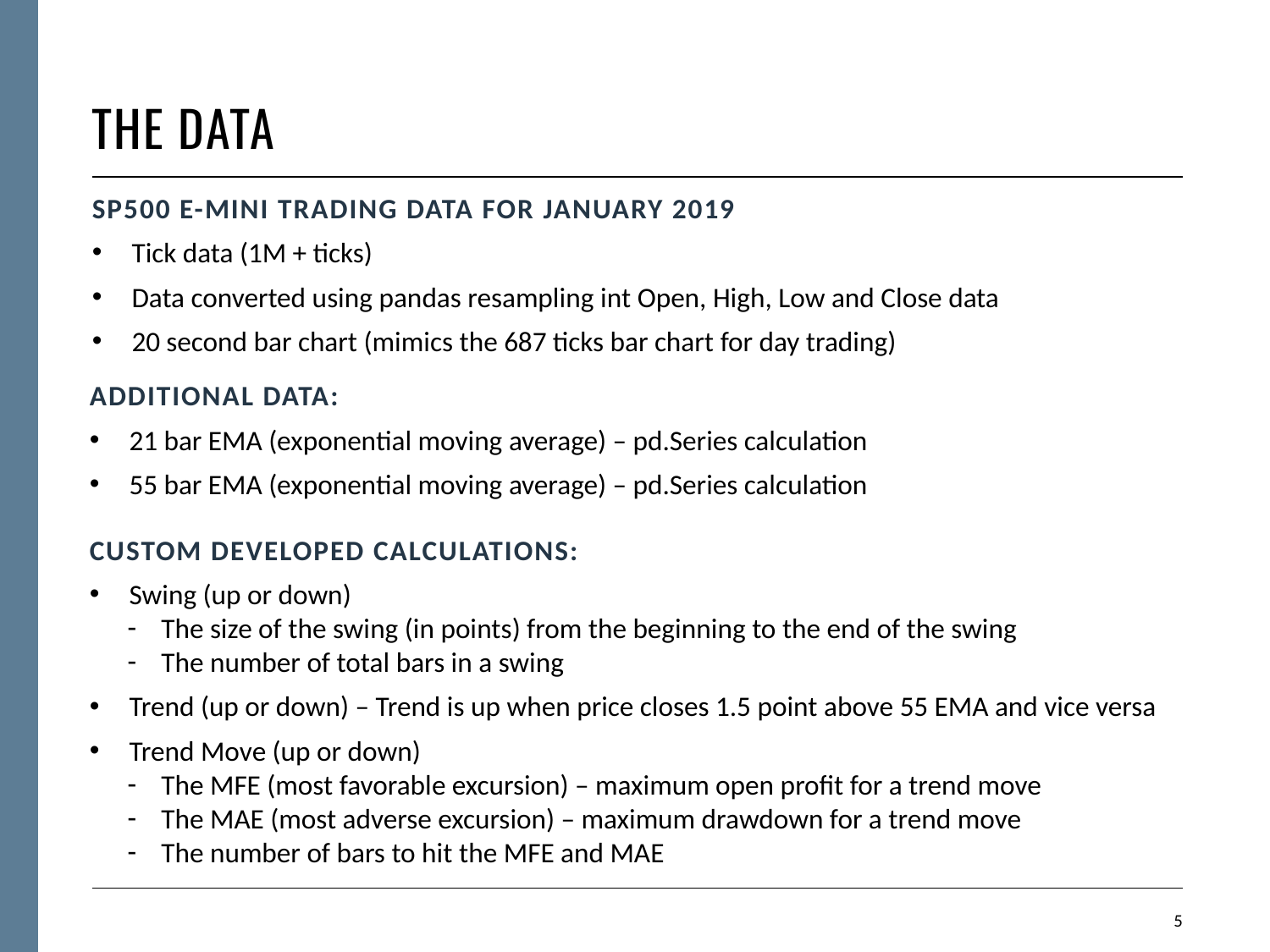

# The data
SP500 e-Mini trading data for January 2019
Tick data (1M + ticks)
Data converted using pandas resampling int Open, High, Low and Close data
20 second bar chart (mimics the 687 ticks bar chart for day trading)
Additional Data:
21 bar EMA (exponential moving average) – pd.Series calculation
55 bar EMA (exponential moving average) – pd.Series calculation
Custom Developed calculations:
Swing (up or down)
The size of the swing (in points) from the beginning to the end of the swing
The number of total bars in a swing
Trend (up or down) – Trend is up when price closes 1.5 point above 55 EMA and vice versa
Trend Move (up or down)
The MFE (most favorable excursion) – maximum open profit for a trend move
The MAE (most adverse excursion) – maximum drawdown for a trend move
The number of bars to hit the MFE and MAE

55 bar EMA (exponential moving average) – pd.Series calculation

5